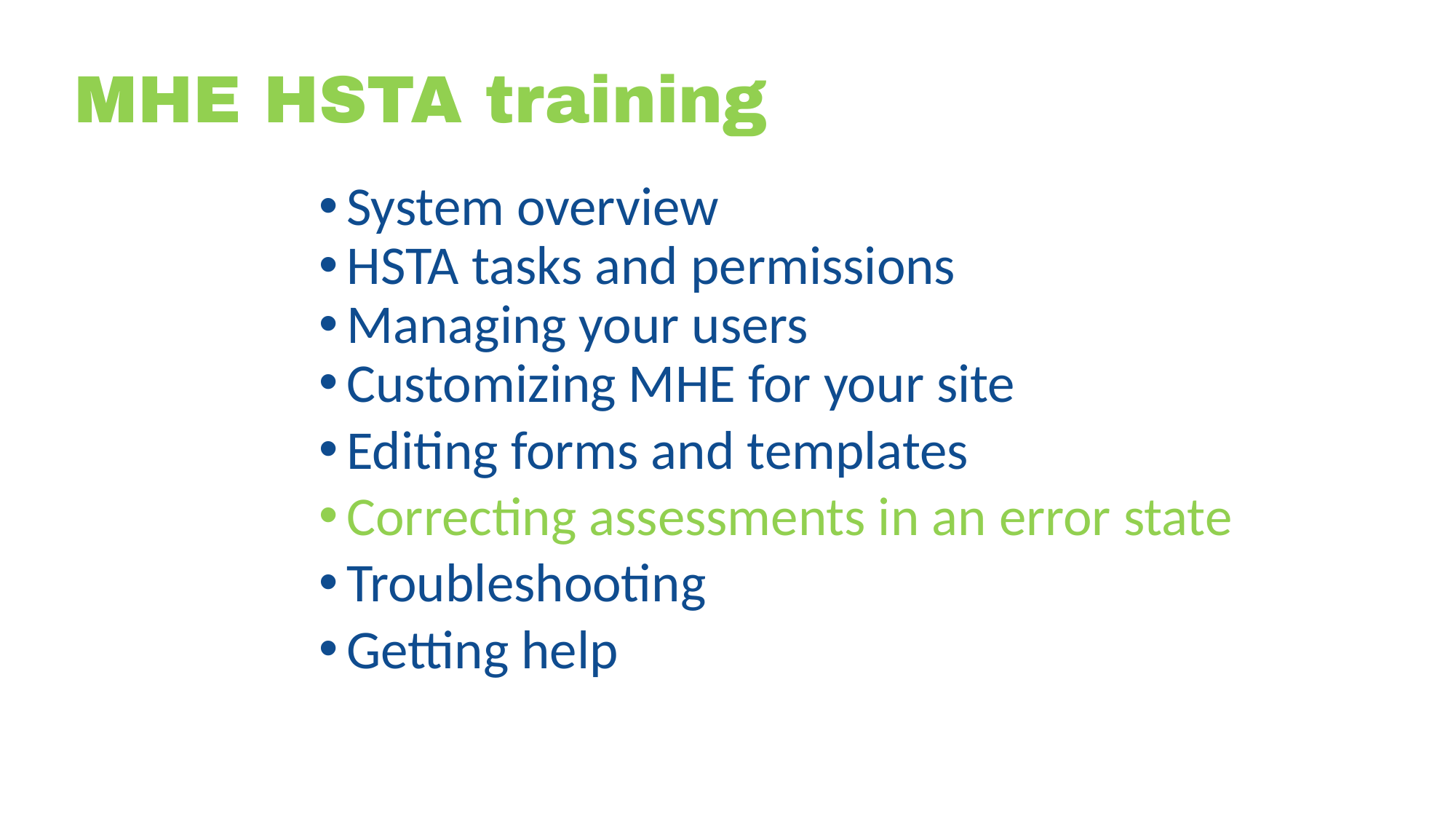

# MHE HSTA training

System overview
HSTA tasks and permissions
Managing your users
Customizing MHE for your site
Editing forms and templates
Correcting assessments in an error state
Troubleshooting
Getting help